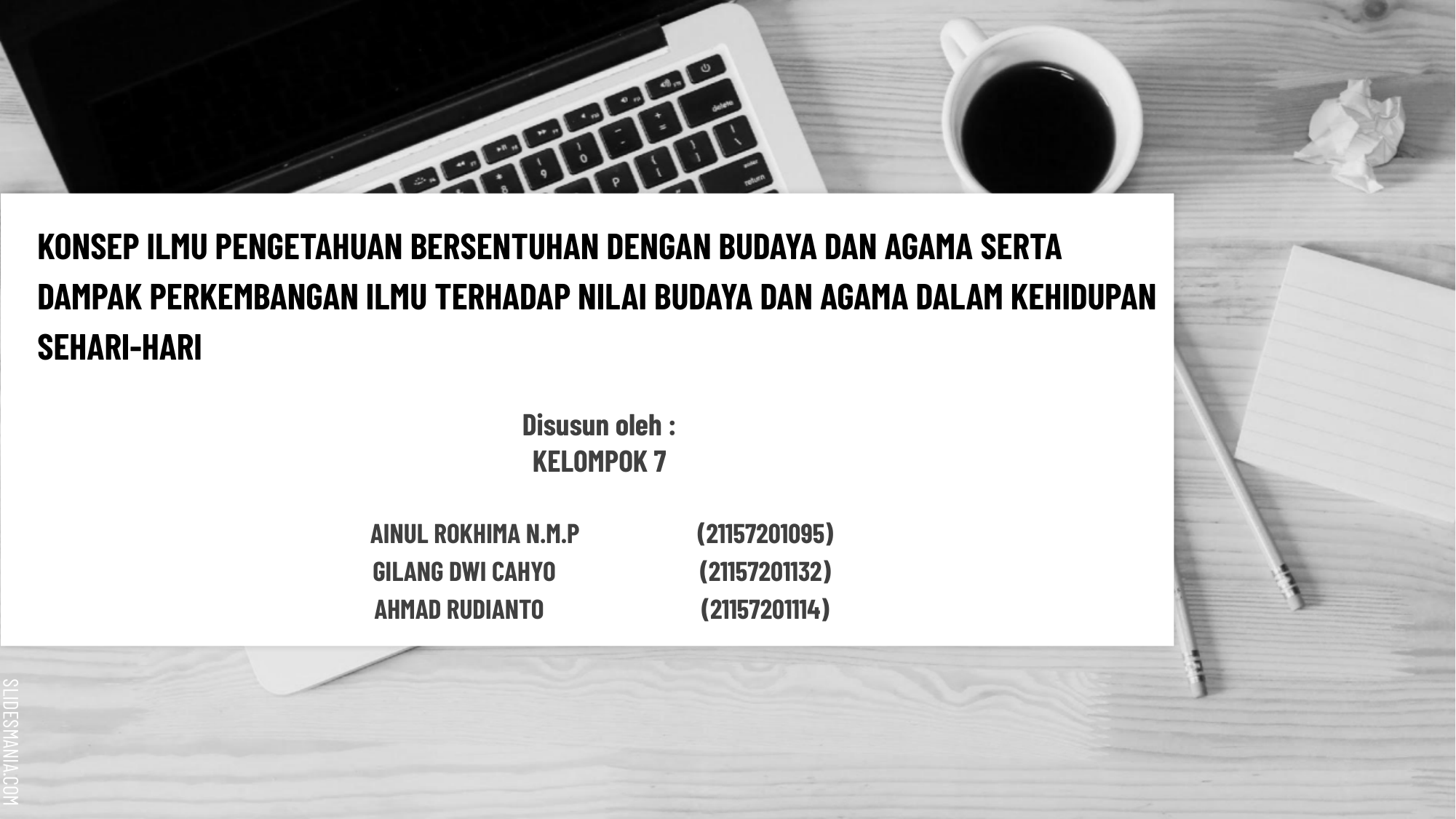

KONSEP ILMU PENGETAHUAN BERSENTUHAN DENGAN BUDAYA DAN AGAMA SERTA DAMPAK PERKEMBANGAN ILMU TERHADAP NILAI BUDAYA DAN AGAMA DALAM KEHIDUPAN SEHARI-HARI

Disusun oleh :
KELOMPOK 7
# AINUL ROKHIMA N.M.P		(21157201095) GILANG DWI CAHYO		(21157201132) AHMAD RUDIANTO		(21157201114)